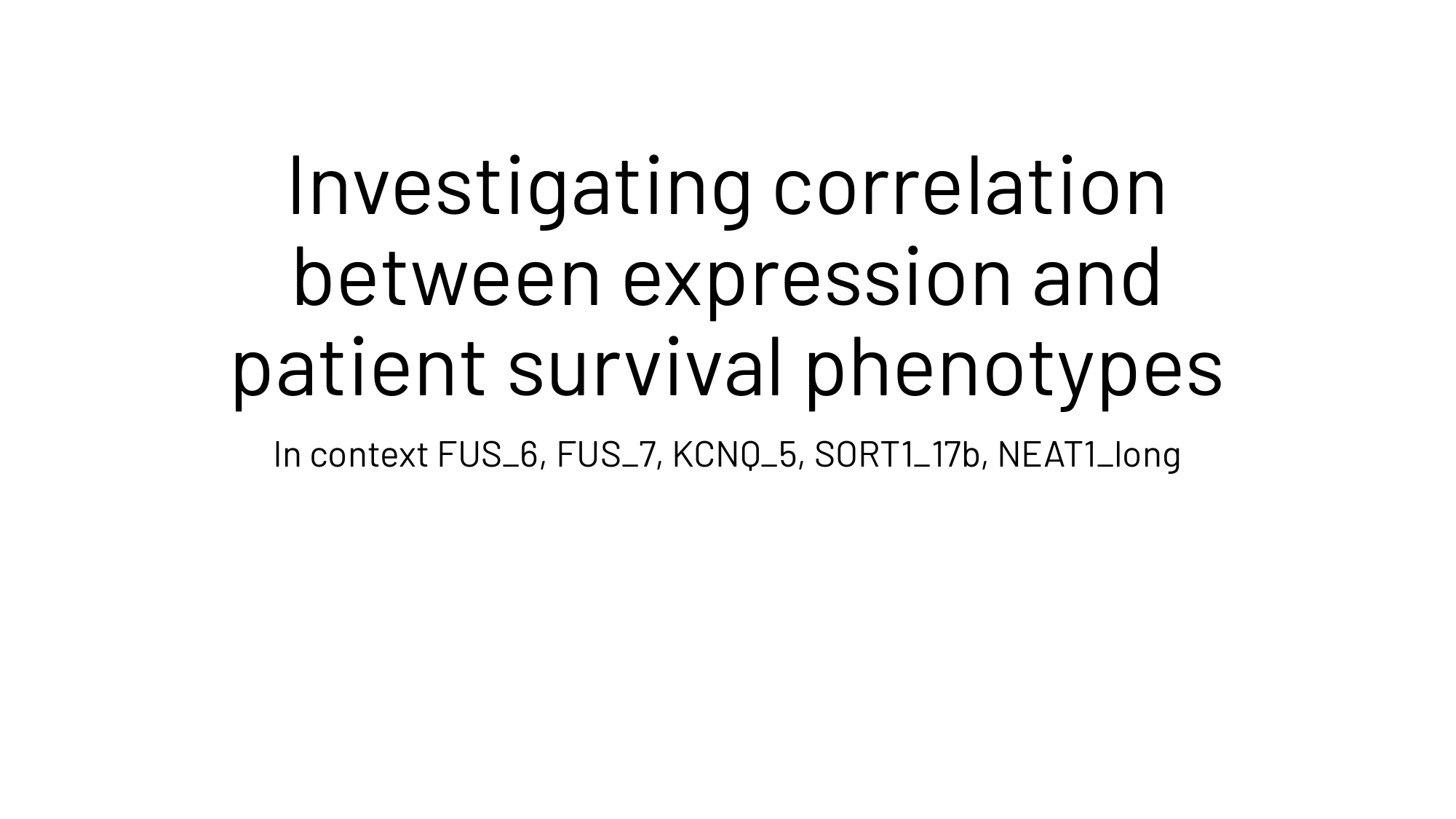

# Investigating correlation between expression and patient survival phenotypes
In context FUS_6, FUS_7, KCNQ_5, SORT1_17b, NEAT1_long